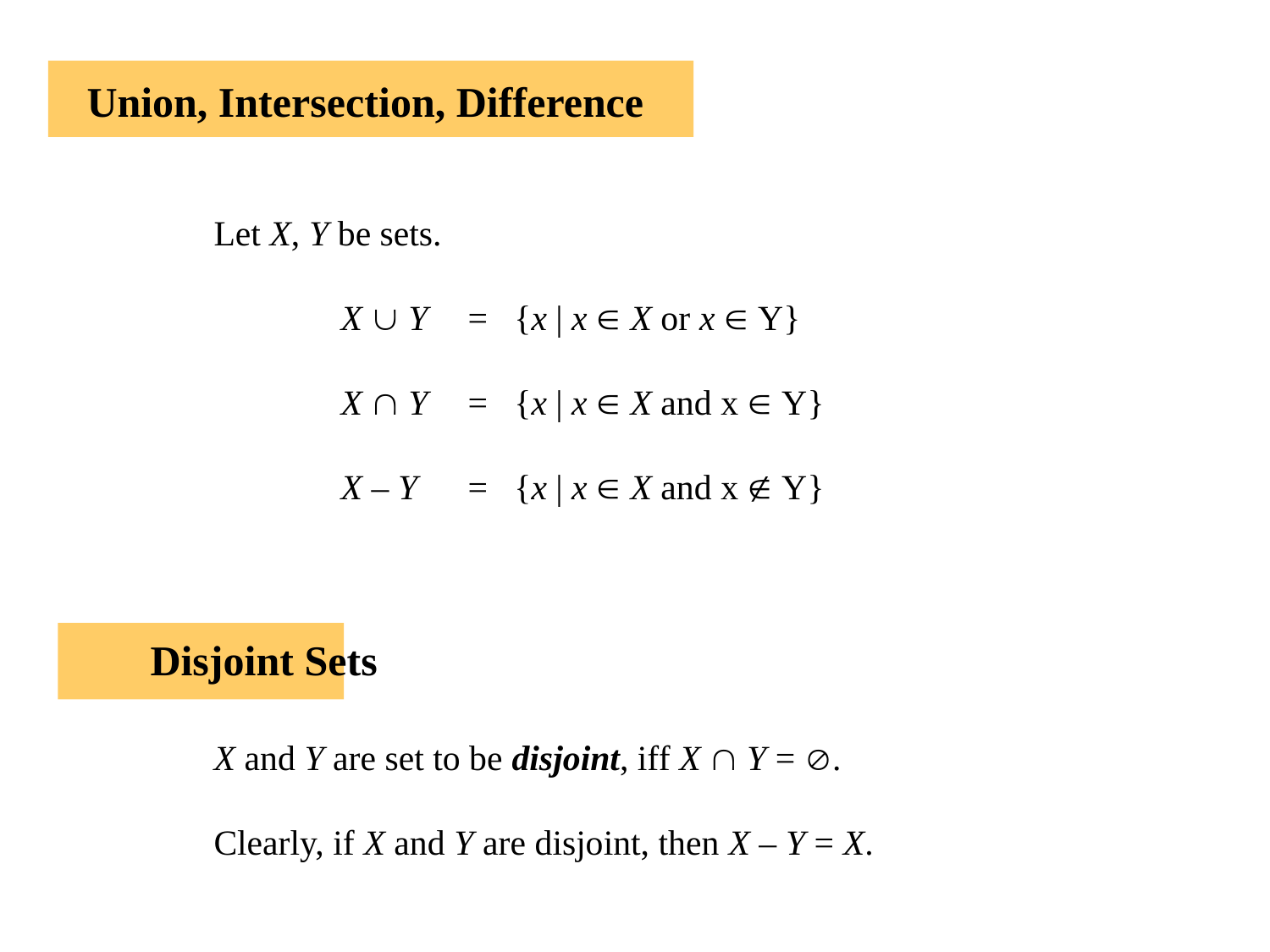

Union, Intersection, Difference

Let X, Y be sets.

	X ∪ Y	=   {x | x ∈ X or x ∈ Y}

	X ∩ Y	=   {x | x ∈ X and x ∈ Y}

	X – Y	=   {x | x ∈ X and x ∉ Y}

Disjoint Sets

X and Y are set to be disjoint, iff X ∩ Y = ∅.

Clearly, if X and Y are disjoint, then X – Y = X.